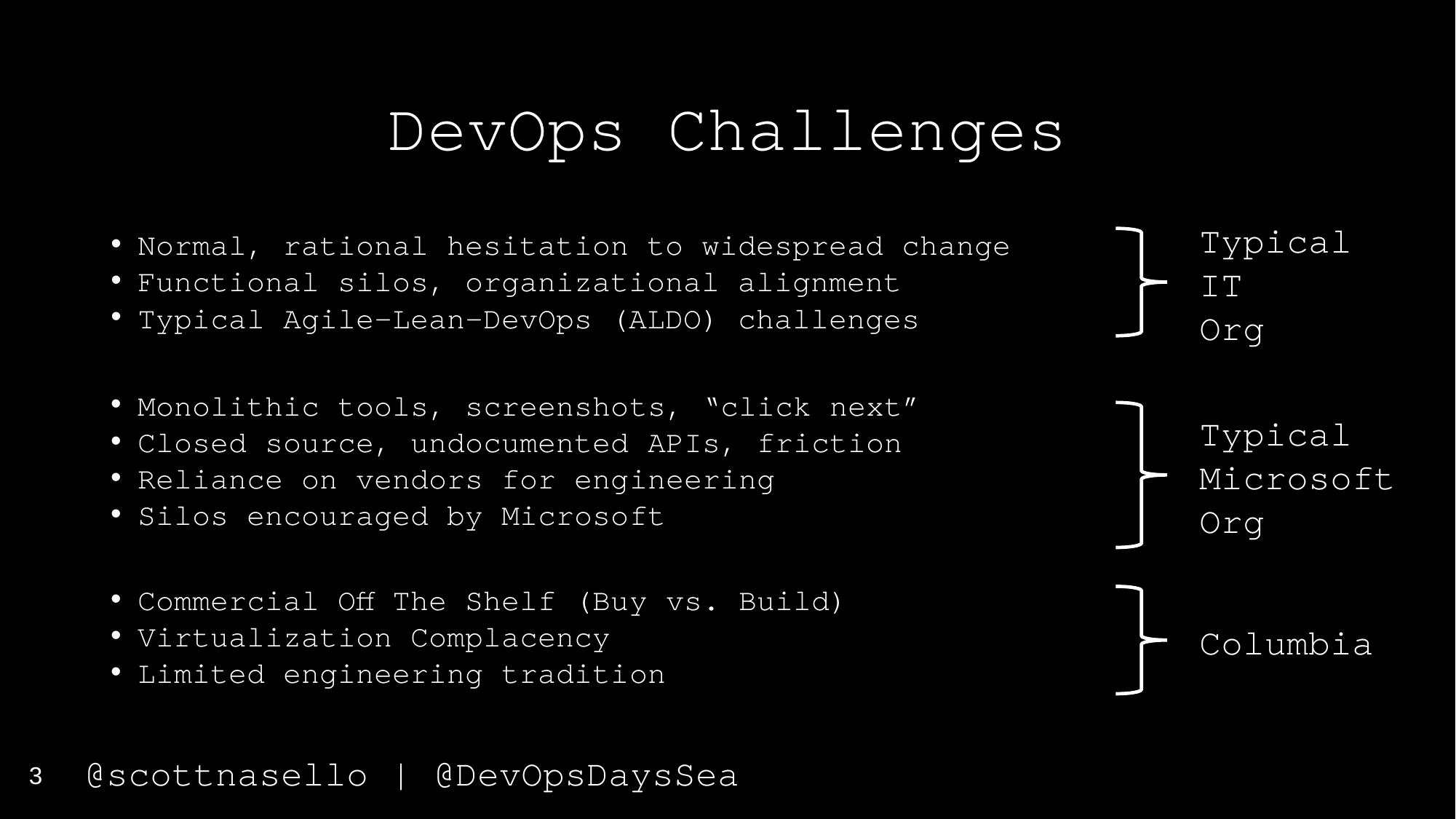

# DevOps Challenges
Normal, rational hesitation to widespread change
Functional silos, organizational alignment
Typical Agile-Lean-DevOps (ALDO) challenges
Typical
IT
Org

Monolithic tools, screenshots, “click next”
Closed source, undocumented APIs, friction
Reliance on vendors for engineering
Silos encouraged by Microsoft

Typical Microsoft
Org
Commercial Off The Shelf (Buy vs. Build)
Virtualization Complacency
Limited engineering tradition

Columbia
3